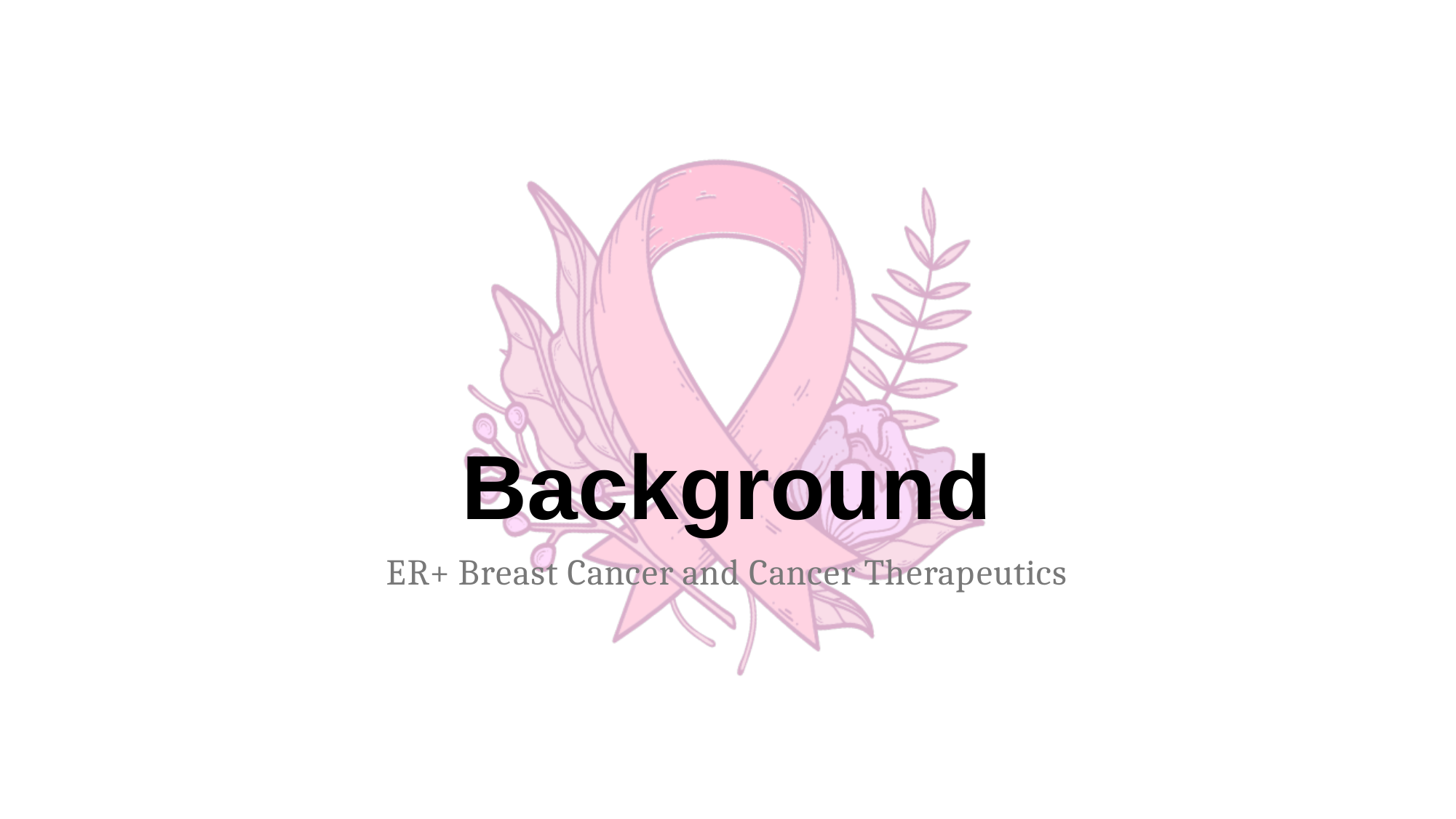

# Background
ER+ Breast Cancer and Cancer Therapeutics